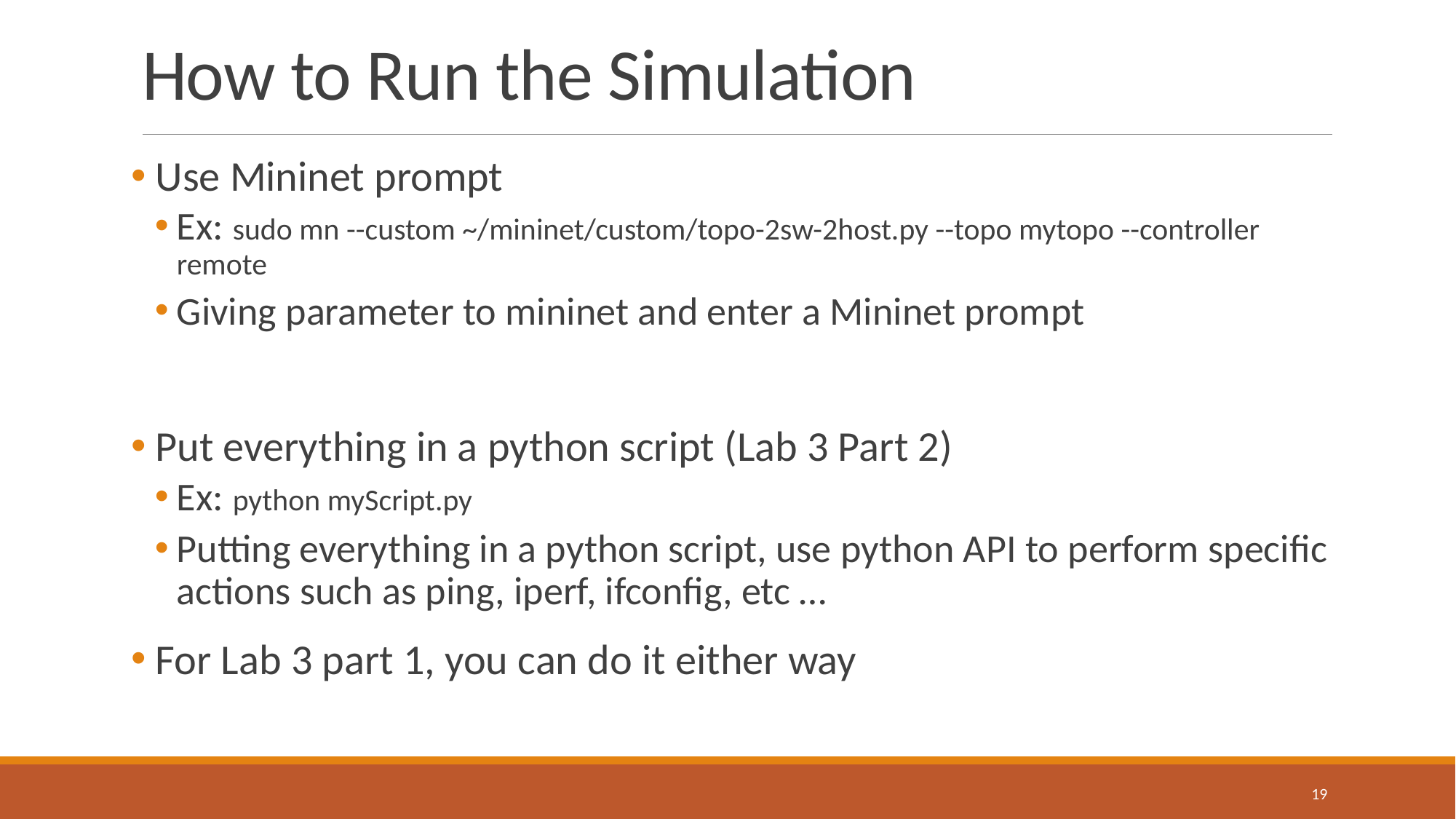

# How to Run the Simulation
 Use Mininet prompt
Ex: sudo mn --custom ~/mininet/custom/topo-2sw-2host.py --topo mytopo --controller remote
Giving parameter to mininet and enter a Mininet prompt

 Put everything in a python script (Lab 3 Part 2)
Ex: python myScript.py
Putting everything in a python script, use python API to perform specific actions such as ping, iperf, ifconfig, etc …
 For Lab 3 part 1, you can do it either way
19